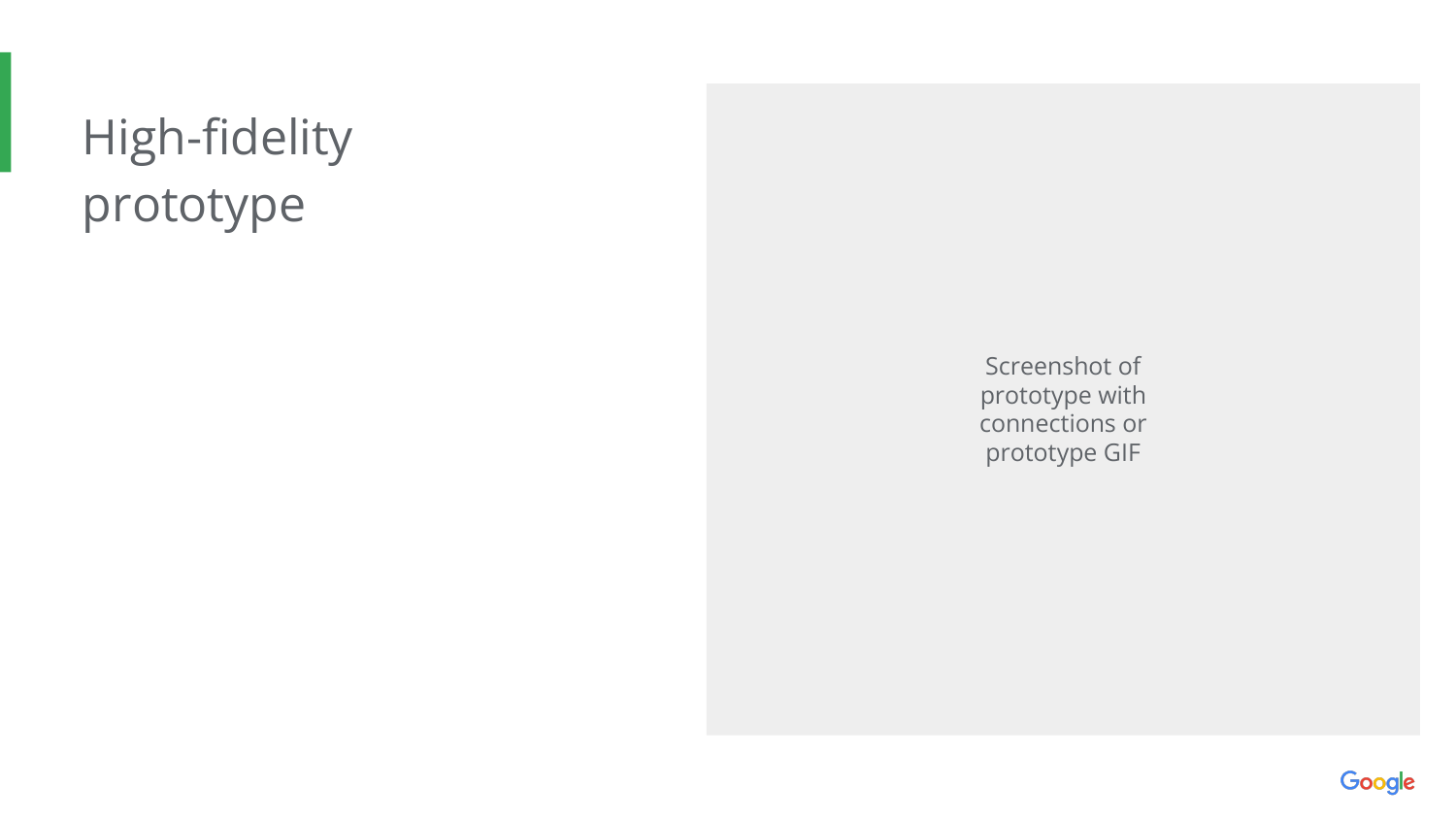

High-fidelity
prototype

Screenshot of prototype with connections or prototype GIF